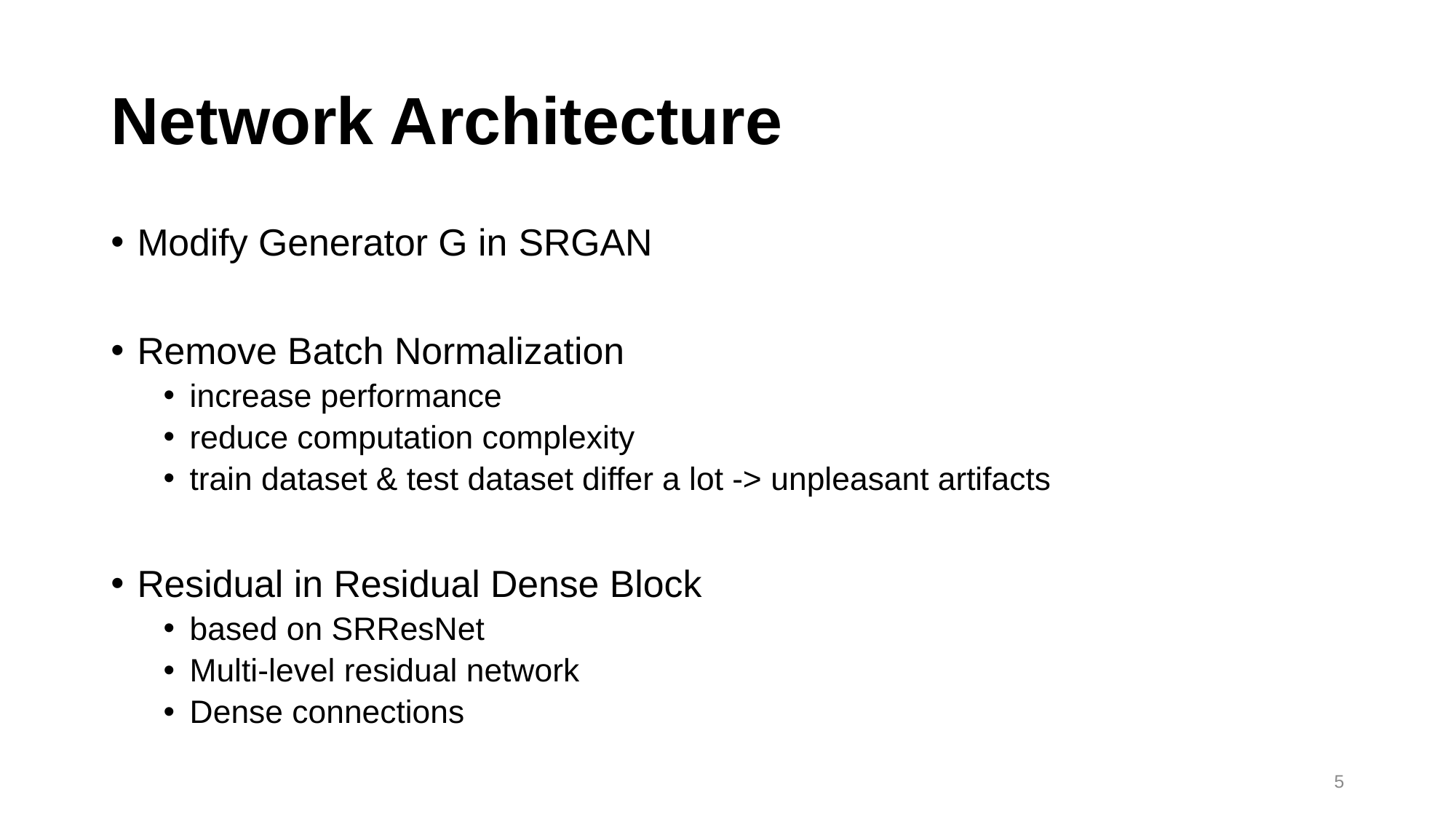

# Network Architecture
Modify Generator G in SRGAN

Remove Batch Normalization
increase performance
reduce computation complexity
train dataset & test dataset differ a lot -> unpleasant artifacts

Residual in Residual Dense Block
based on SRResNet
Multi-level residual network
Dense connections
5